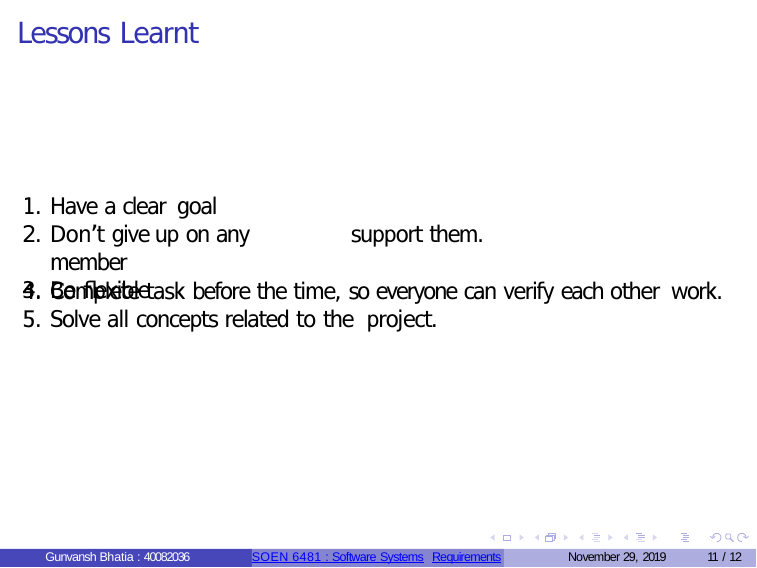

# Lessons Learnt
Have a clear goal
Don’t give up on any member
Be flexible
support them.
Complete task before the time, so everyone can verify each other work.
Solve all concepts related to the project.

Gunvansh Bhatia : 40082036
SOEN 6481 : Software Systems
November 29, 2019
11 / 12
Requirements